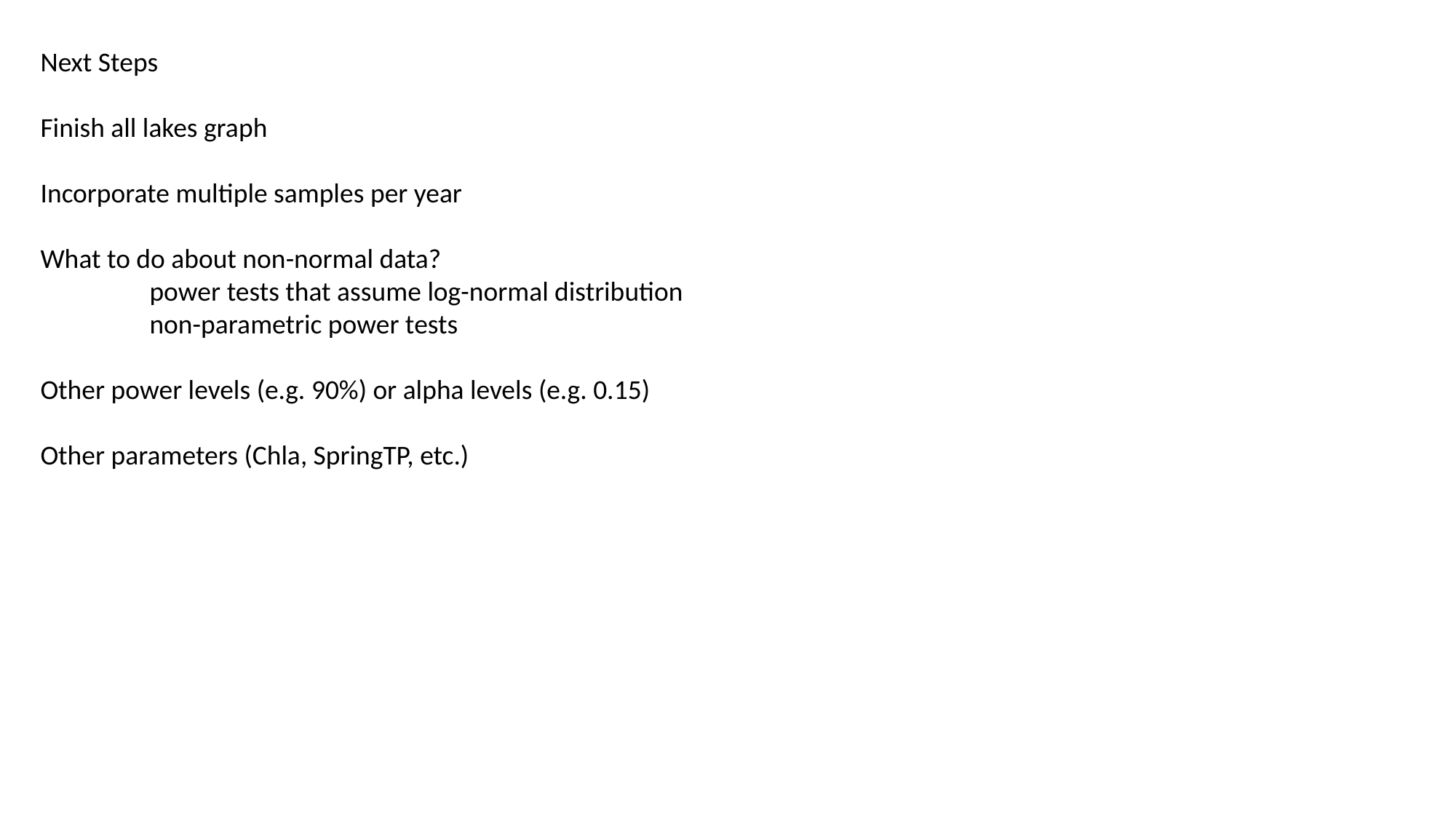

Next Steps

Finish all lakes graph

Incorporate multiple samples per year

What to do about non-normal data?
	power tests that assume log-normal distribution
	non-parametric power tests

Other power levels (e.g. 90%) or alpha levels (e.g. 0.15)

Other parameters (Chla, SpringTP, etc.)